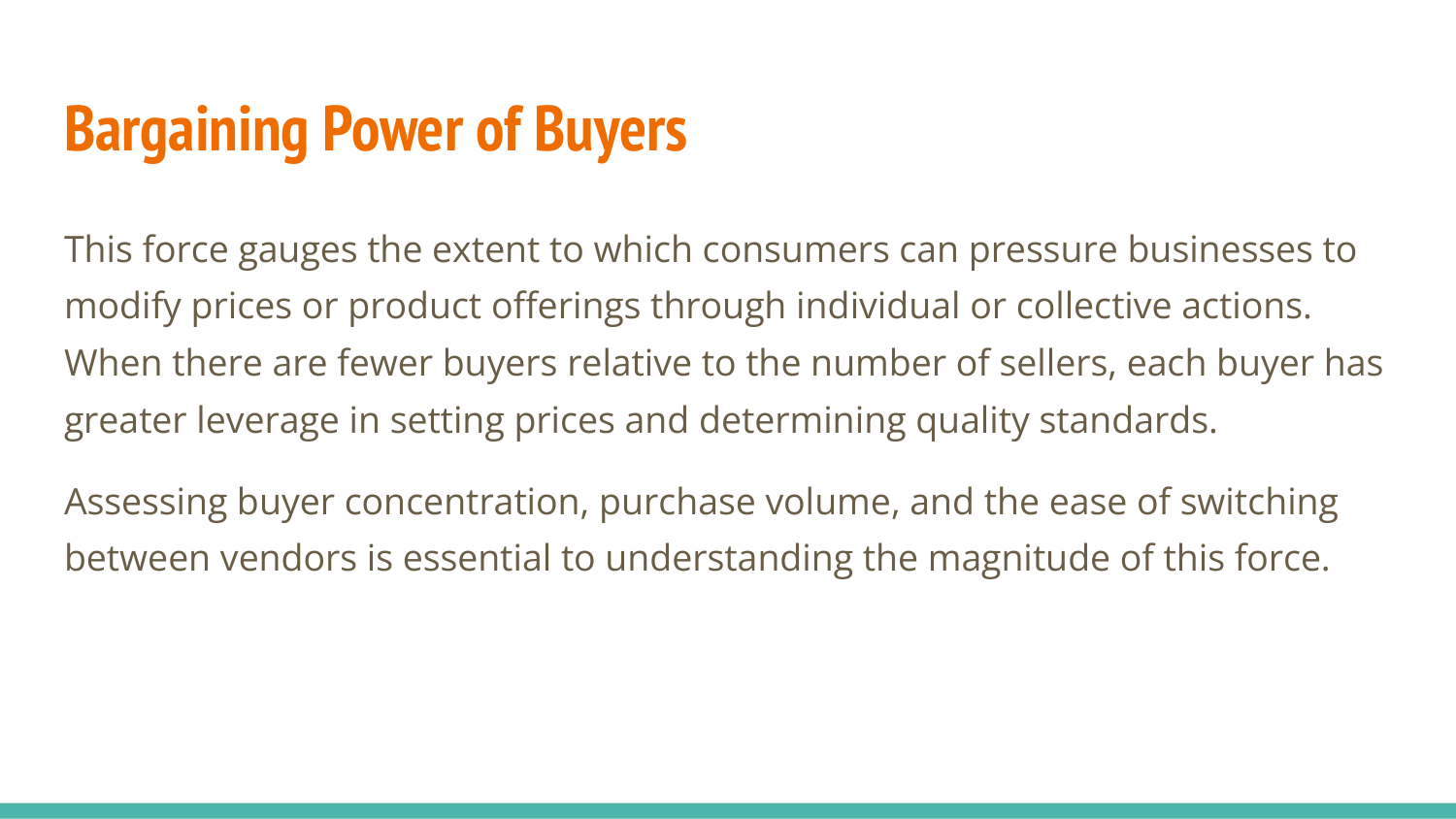

# Bargaining Power of Buyers
This force gauges the extent to which consumers can pressure businesses to modify prices or product offerings through individual or collective actions. When there are fewer buyers relative to the number of sellers, each buyer has greater leverage in setting prices and determining quality standards.
Assessing buyer concentration, purchase volume, and the ease of switching between vendors is essential to understanding the magnitude of this force.